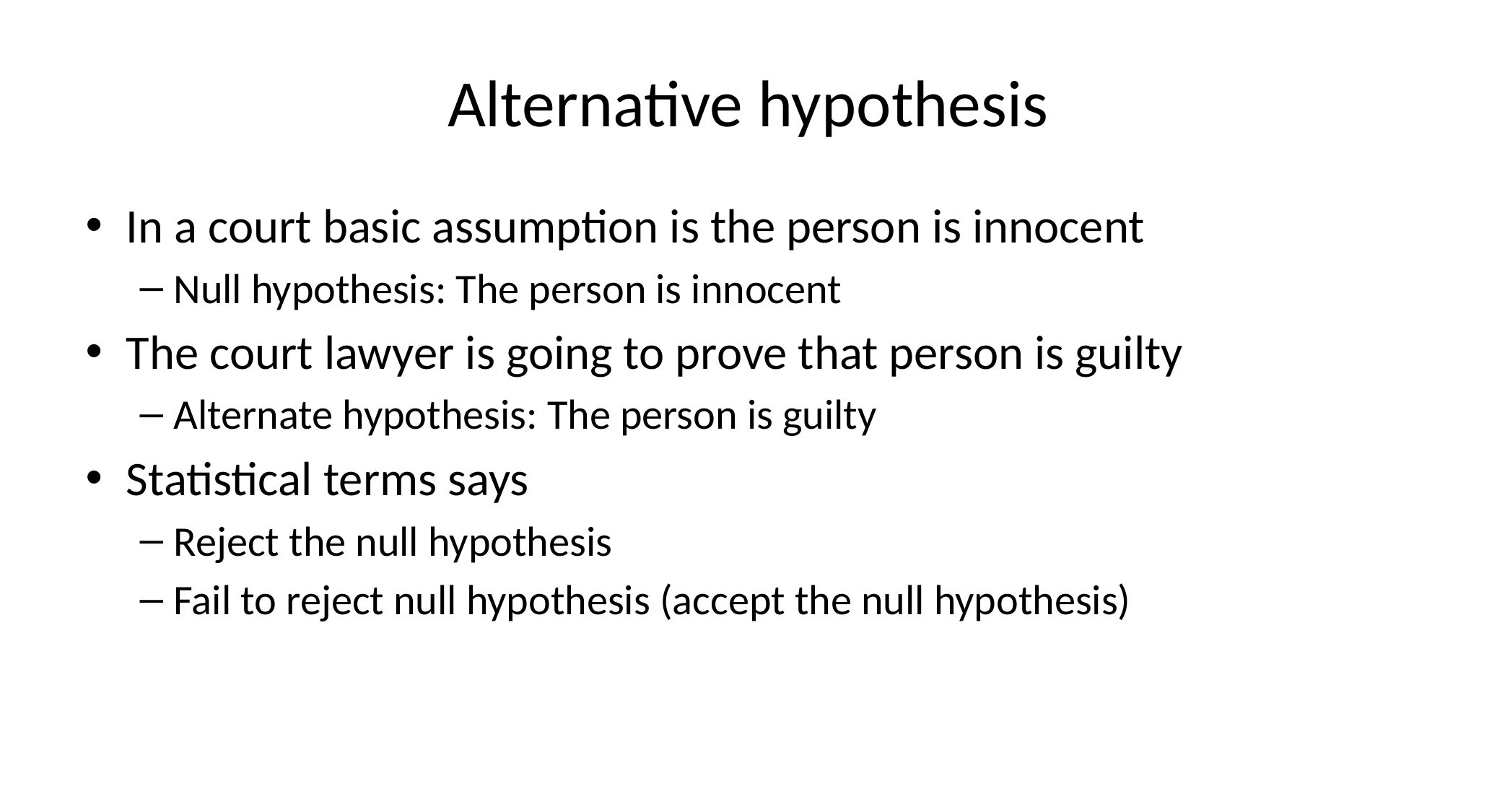

# Alternative hypothesis
In a court basic assumption is the person is innocent
Null hypothesis: The person is innocent
The court lawyer is going to prove that person is guilty
Alternate hypothesis: The person is guilty
Statistical terms says
Reject the null hypothesis
Fail to reject null hypothesis (accept the null hypothesis)